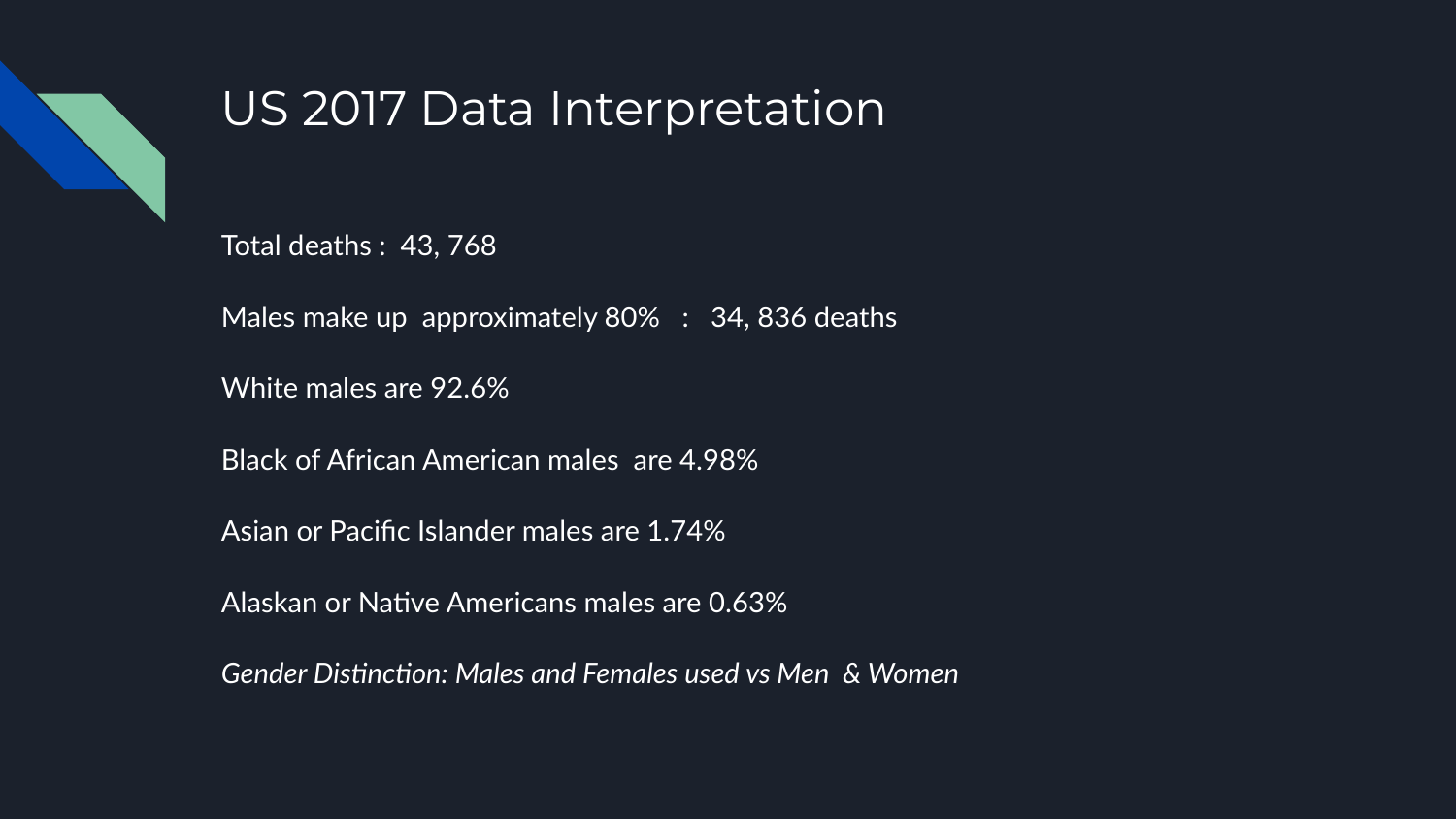

# US 2017 Data Interpretation
Total deaths :  43, 768
Males make up  approximately 80%   :   34, 836 deaths
White males are 92.6%
Black of African American males  are 4.98%
Asian or Pacific Islander males are 1.74%
Alaskan or Native Americans males are 0.63%
Gender Distinction: Males and Females used vs Men  & Women